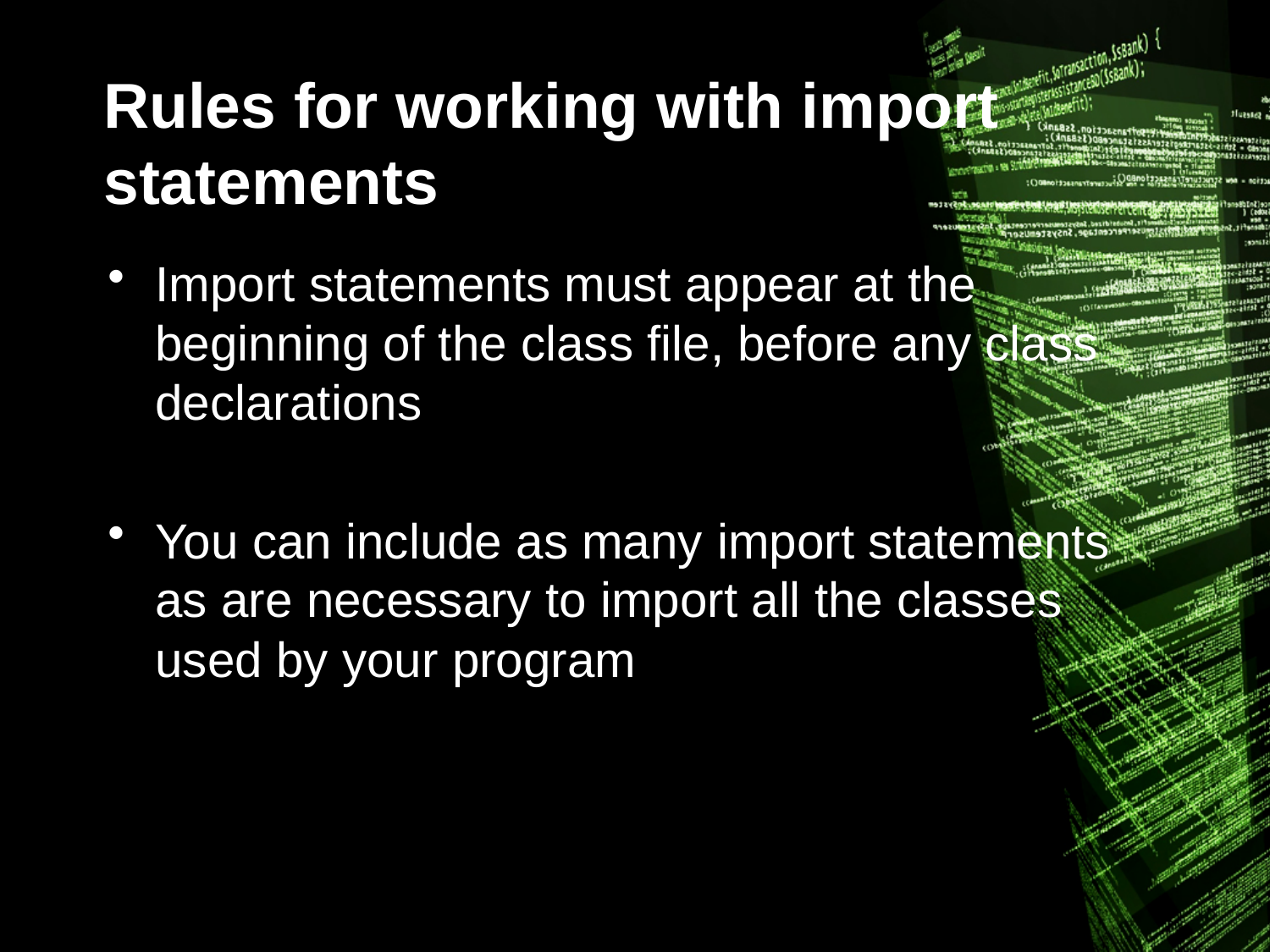

# Rules for working with import statements
Import statements must appear at the beginning of the class file, before any class declarations

You can include as many import statements as are necessary to import all the classes used by your program